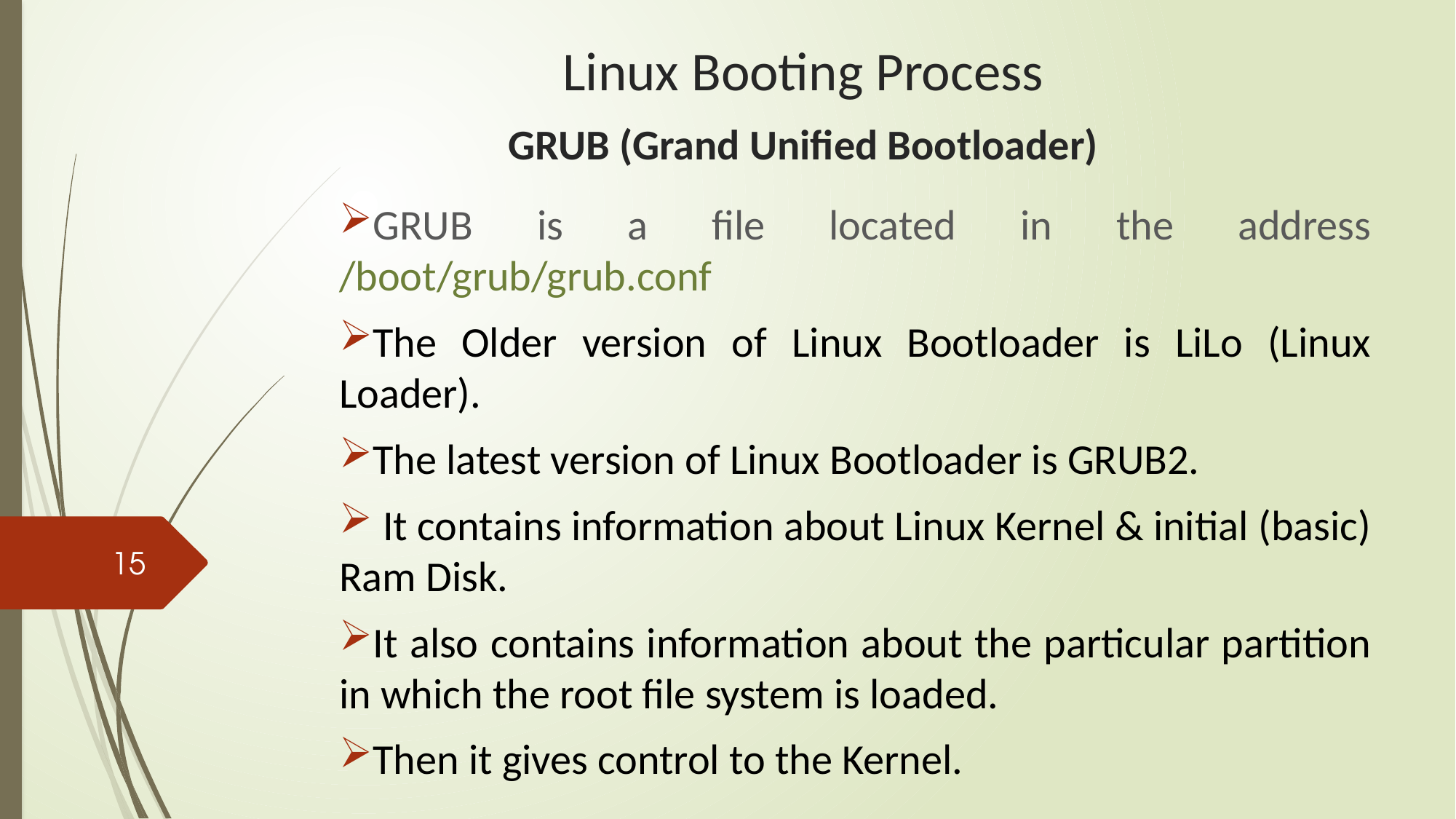

Linux Booting Process
GRUB (Grand Unified Bootloader)
GRUB is a file located in the address /boot/grub/grub.conf
The Older version of Linux Bootloader is LiLo (Linux Loader).
The latest version of Linux Bootloader is GRUB2.
 It contains information about Linux Kernel & initial (basic) Ram Disk.
It also contains information about the particular partition in which the root file system is loaded.
Then it gives control to the Kernel.

15